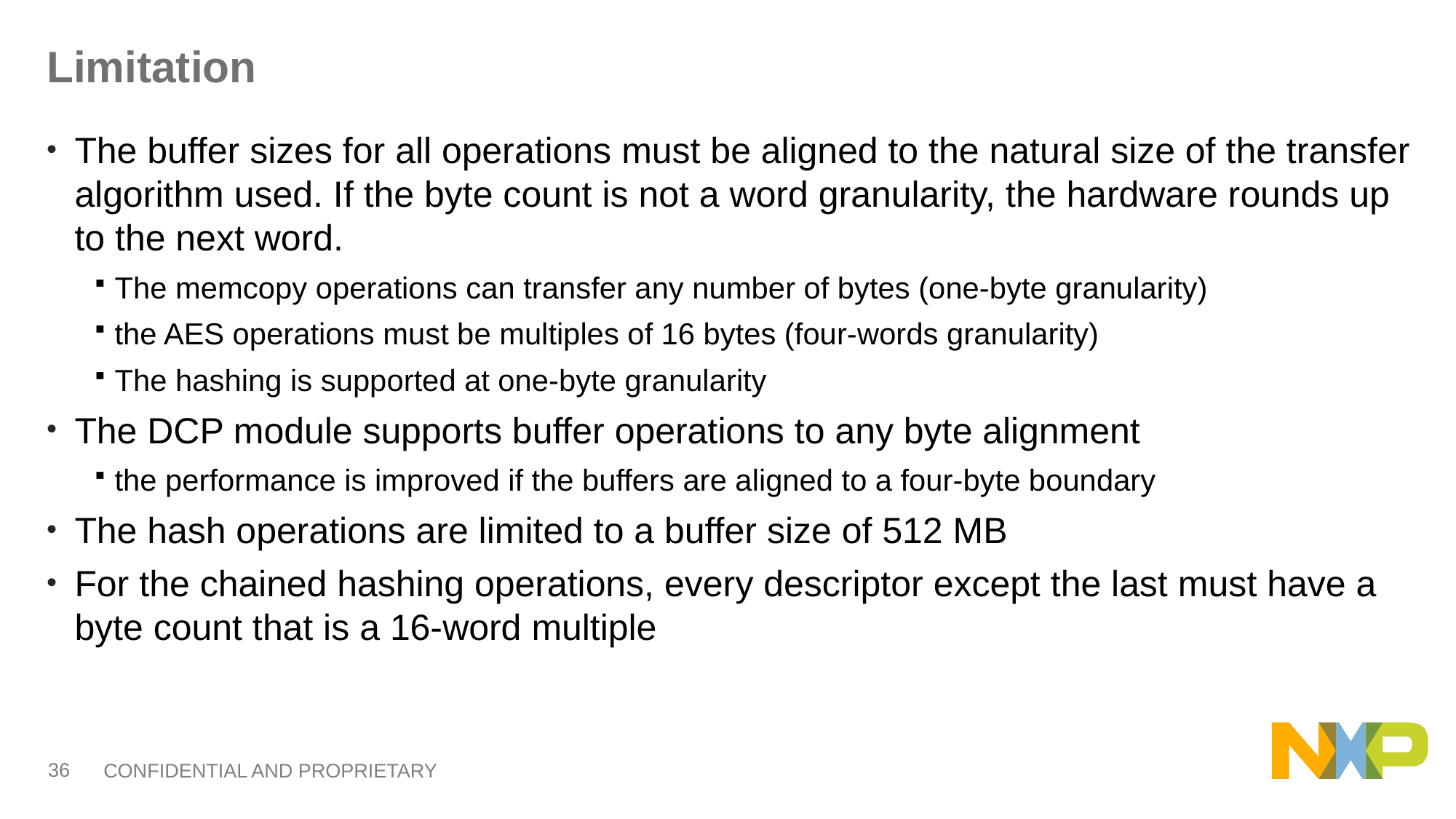

# Limitation
The buffer sizes for all operations must be aligned to the natural size of the transfer algorithm used. If the byte count is not a word granularity, the hardware rounds up to the next word.
The memcopy operations can transfer any number of bytes (one-byte granularity)
the AES operations must be multiples of 16 bytes (four-words granularity)
The hashing is supported at one-byte granularity
The DCP module supports buffer operations to any byte alignment
the performance is improved if the buffers are aligned to a four-byte boundary
The hash operations are limited to a buffer size of 512 MB
For the chained hashing operations, every descriptor except the last must have a byte count that is a 16-word multiple